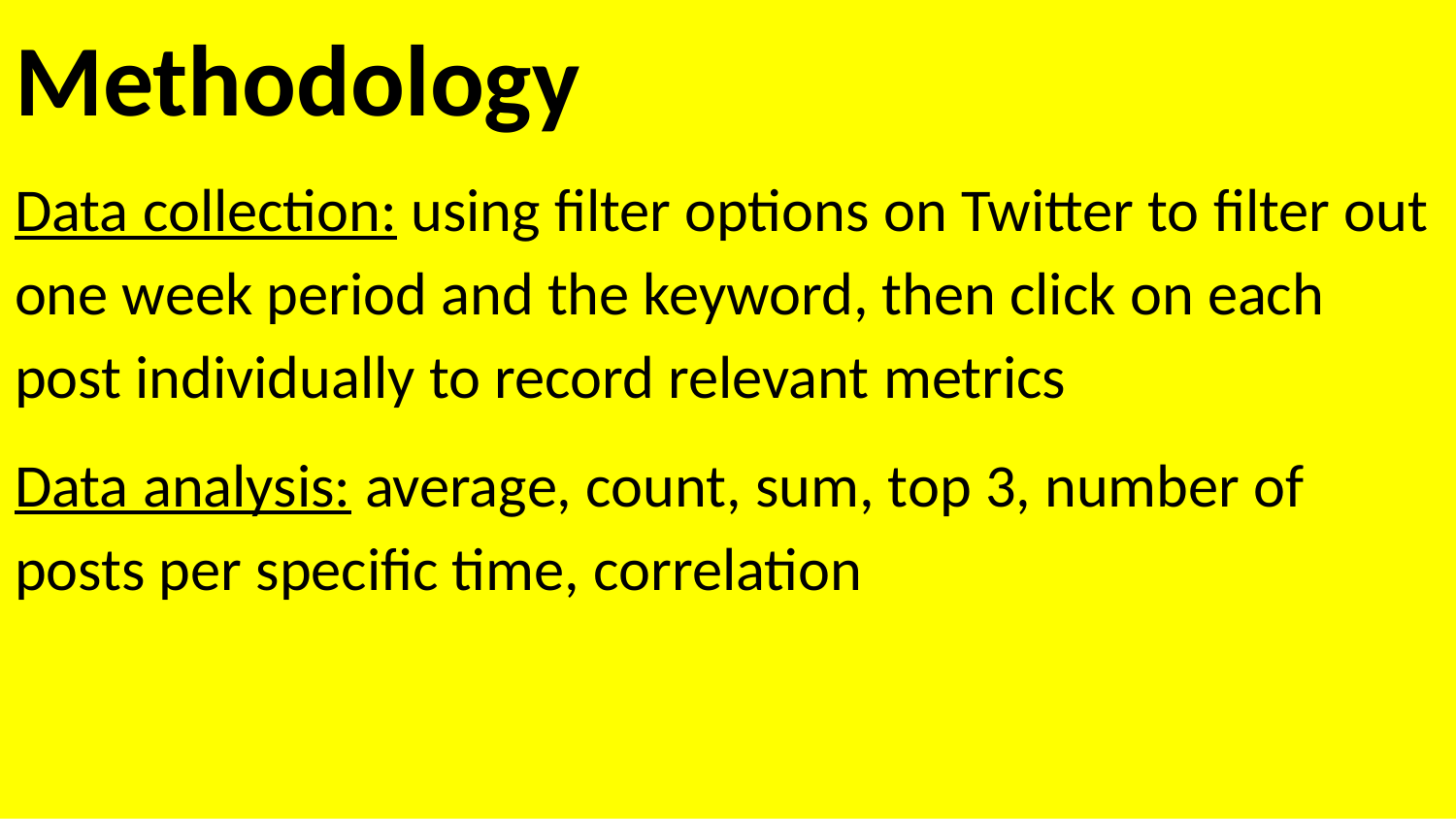

Methodology
Data collection: using filter options on Twitter to filter out one week period and the keyword, then click on each post individually to record relevant metrics
Data analysis: average, count, sum, top 3, number of posts per specific time, correlation